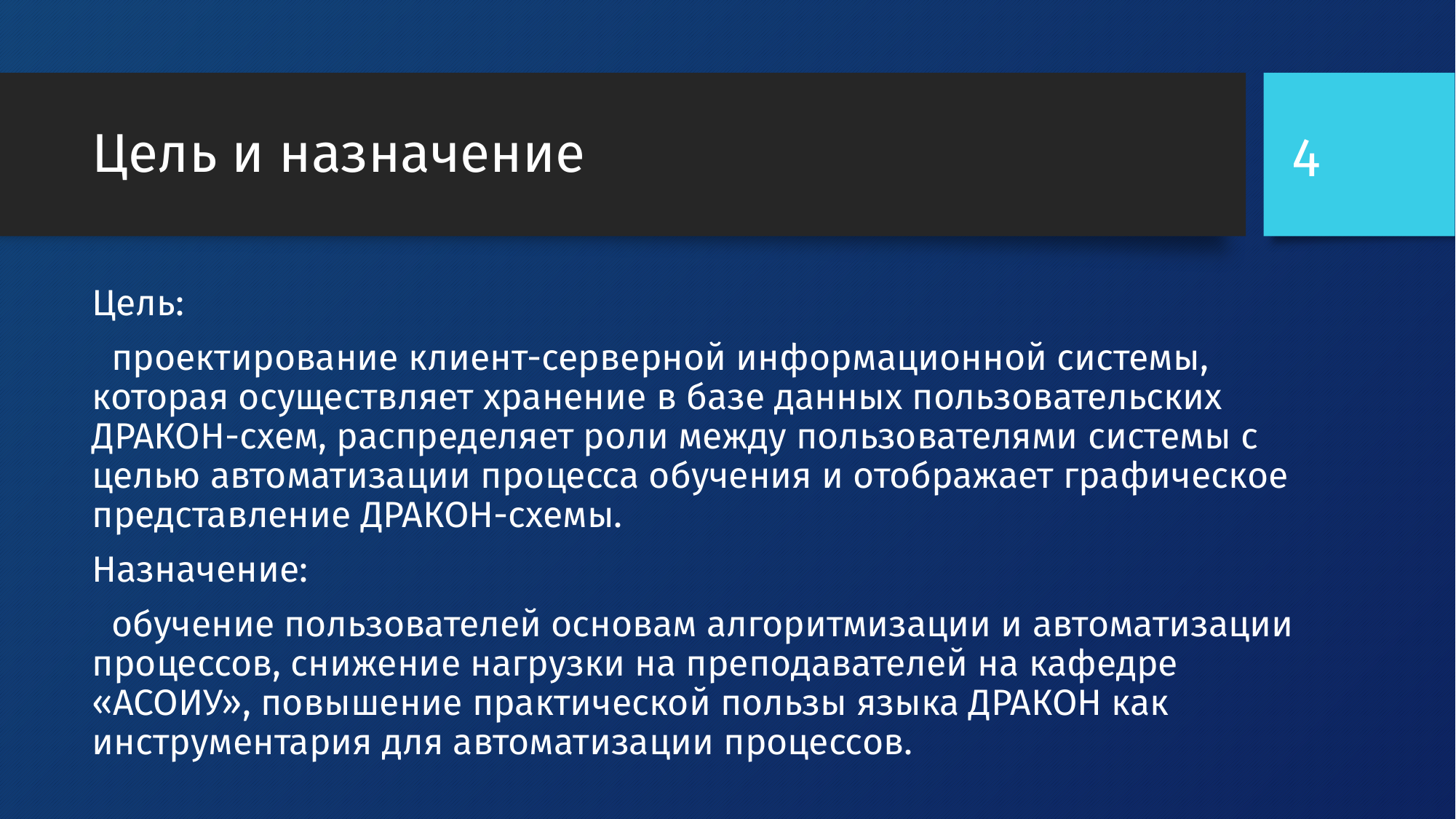

4
# Цель и назначение
Цель:
  проектирование клиент-серверной информационной системы, которая осуществляет хранение в базе данных пользовательских ДРАКОН-схем, распределяет роли между пользователями системы с целью автоматизации процесса обучения и отображает графическое представление ДРАКОН-схемы.
Назначение:
  обучение пользователей основам алгоритмизации и автоматизации процессов, снижение нагрузки на преподавателей на кафедре «АСОИУ», повышение практической пользы языка ДРАКОН как инструментария для автоматизации процессов.